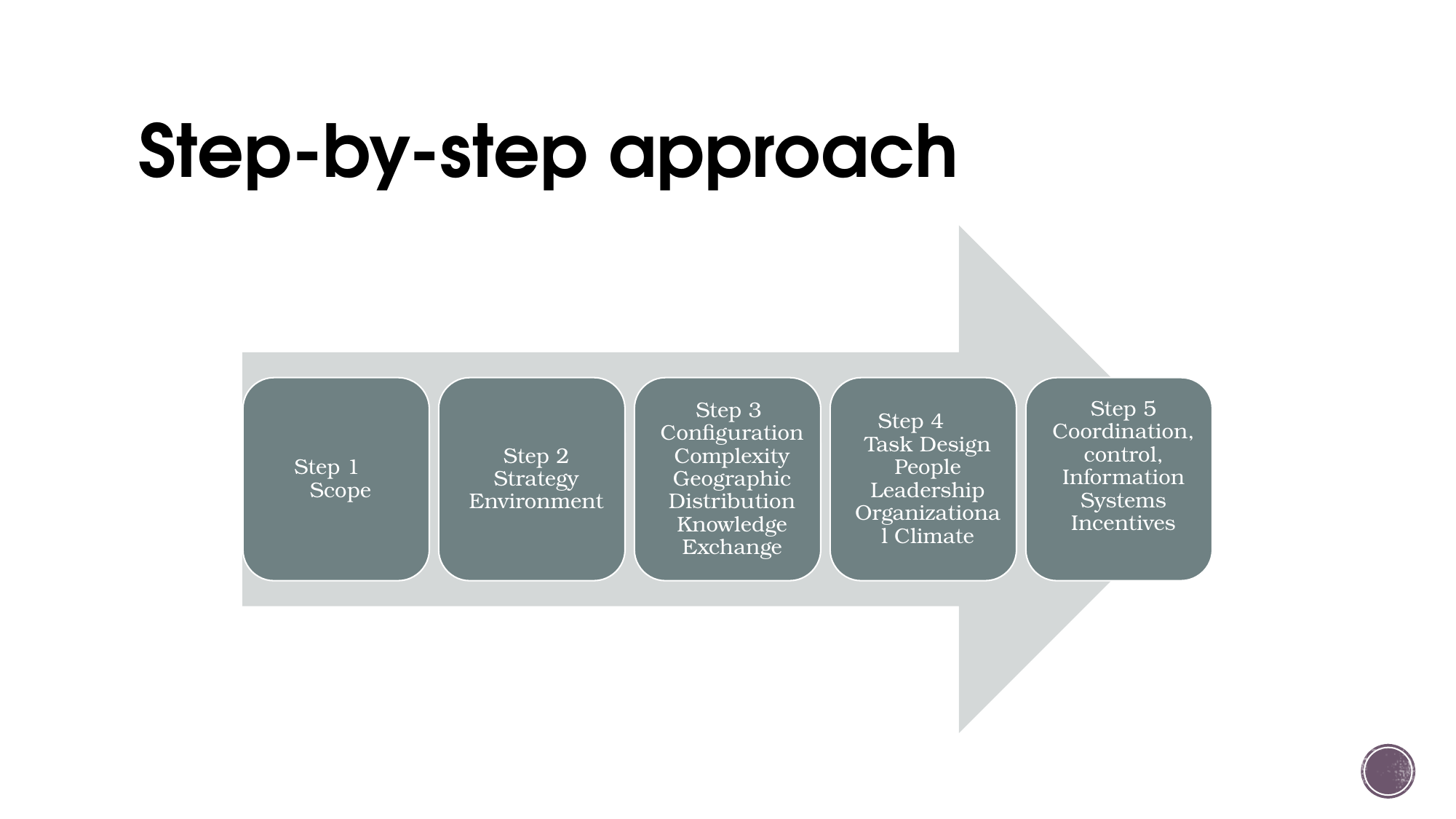

# Step-by-step approach
Step 1     Scope
Step 2 Strategy Environment
Step 3  Configuration Complexity Geographic Distribution Knowledge Exchange
Step 4      Task Design People Leadership Organizational Climate
Step 5 Coordination, control, Information Systems Incentives